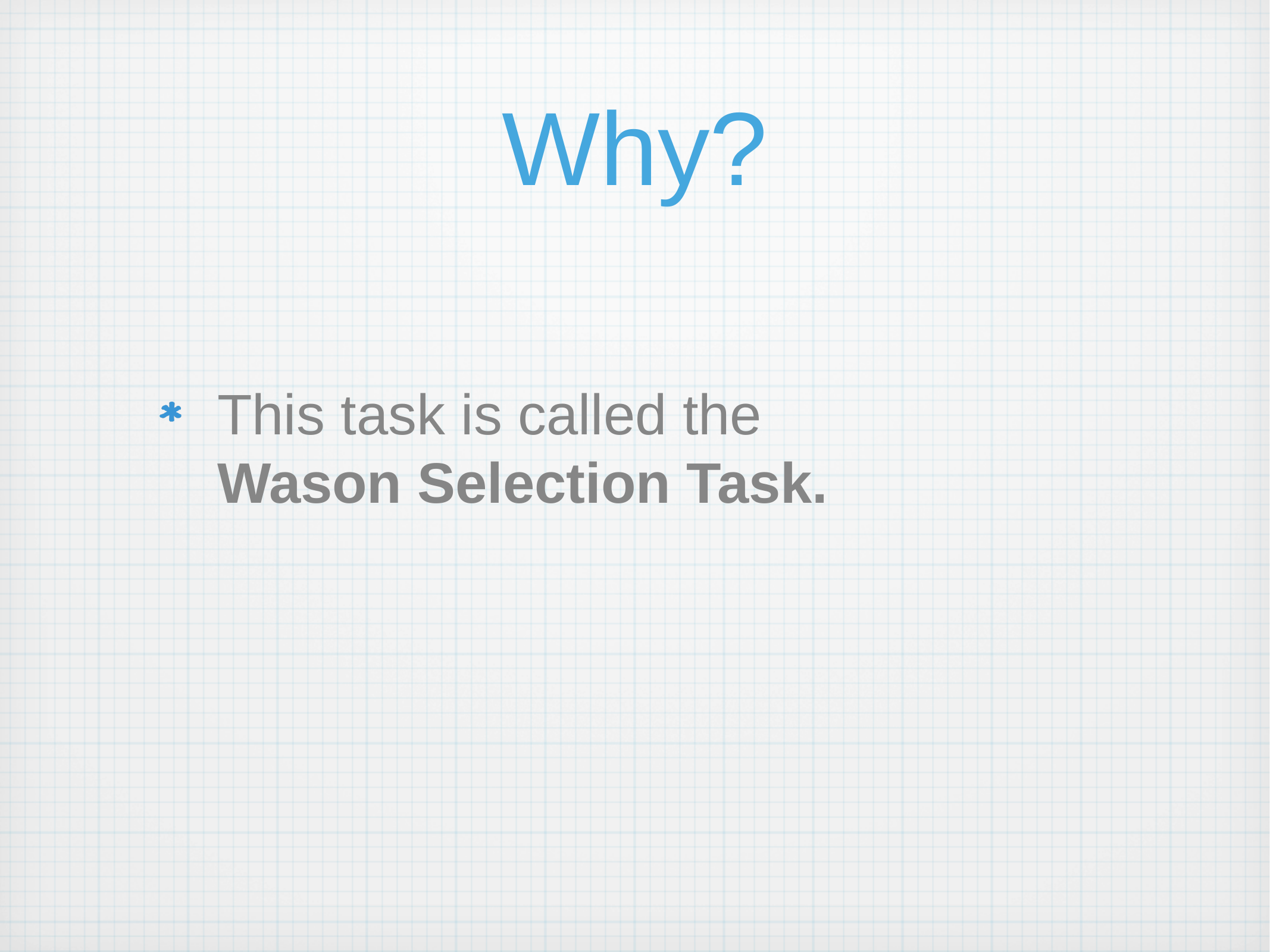

# Why?
This task is called the
Wason Selection Task.